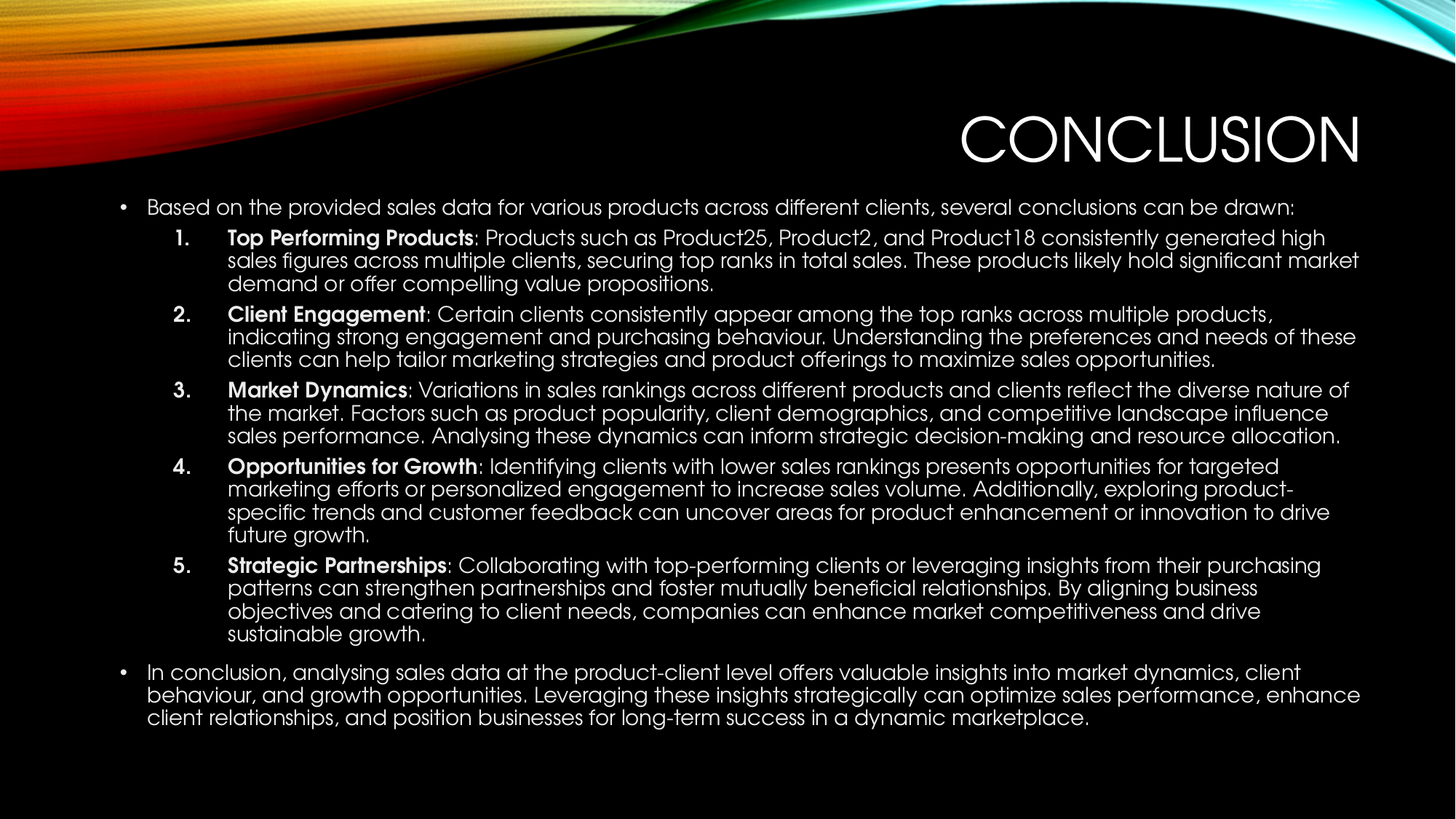

# Conclusion
Based on the provided sales data for various products across different clients, several conclusions can be drawn:
Top Performing Products: Products such as Product25, Product2, and Product18 consistently generated high sales figures across multiple clients, securing top ranks in total sales. These products likely hold significant market demand or offer compelling value propositions.
Client Engagement: Certain clients consistently appear among the top ranks across multiple products, indicating strong engagement and purchasing behaviour. Understanding the preferences and needs of these clients can help tailor marketing strategies and product offerings to maximize sales opportunities.
Market Dynamics: Variations in sales rankings across different products and clients reflect the diverse nature of the market. Factors such as product popularity, client demographics, and competitive landscape influence sales performance. Analysing these dynamics can inform strategic decision-making and resource allocation.
Opportunities for Growth: Identifying clients with lower sales rankings presents opportunities for targeted marketing efforts or personalized engagement to increase sales volume. Additionally, exploring product-specific trends and customer feedback can uncover areas for product enhancement or innovation to drive future growth.
Strategic Partnerships: Collaborating with top-performing clients or leveraging insights from their purchasing patterns can strengthen partnerships and foster mutually beneficial relationships. By aligning business objectives and catering to client needs, companies can enhance market competitiveness and drive sustainable growth.
In conclusion, analysing sales data at the product-client level offers valuable insights into market dynamics, client behaviour, and growth opportunities. Leveraging these insights strategically can optimize sales performance, enhance client relationships, and position businesses for long-term success in a dynamic marketplace.